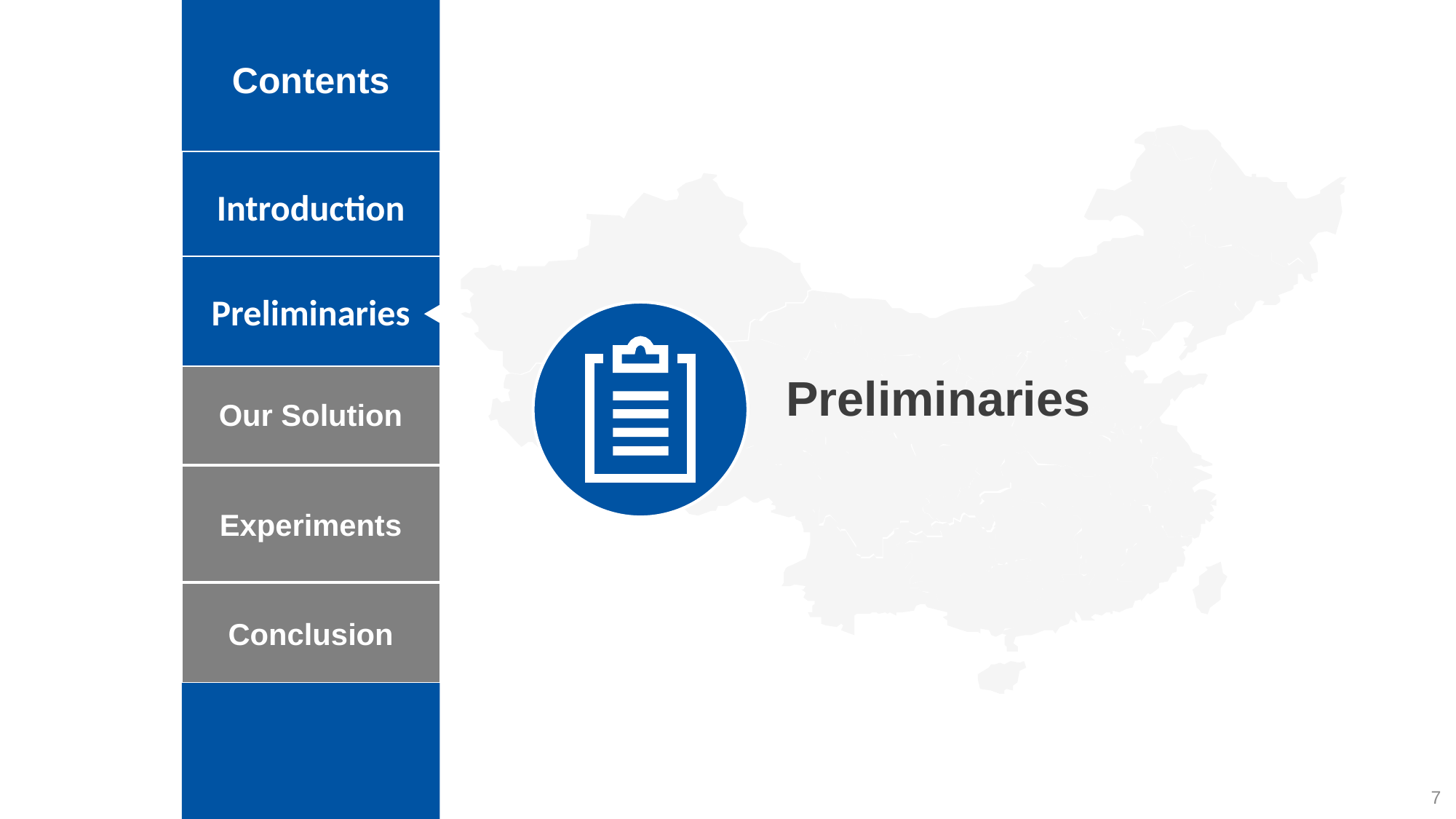

Contents
Introduction
Preliminaries

Preliminaries
Our Solution
Experiments
Conclusion
7